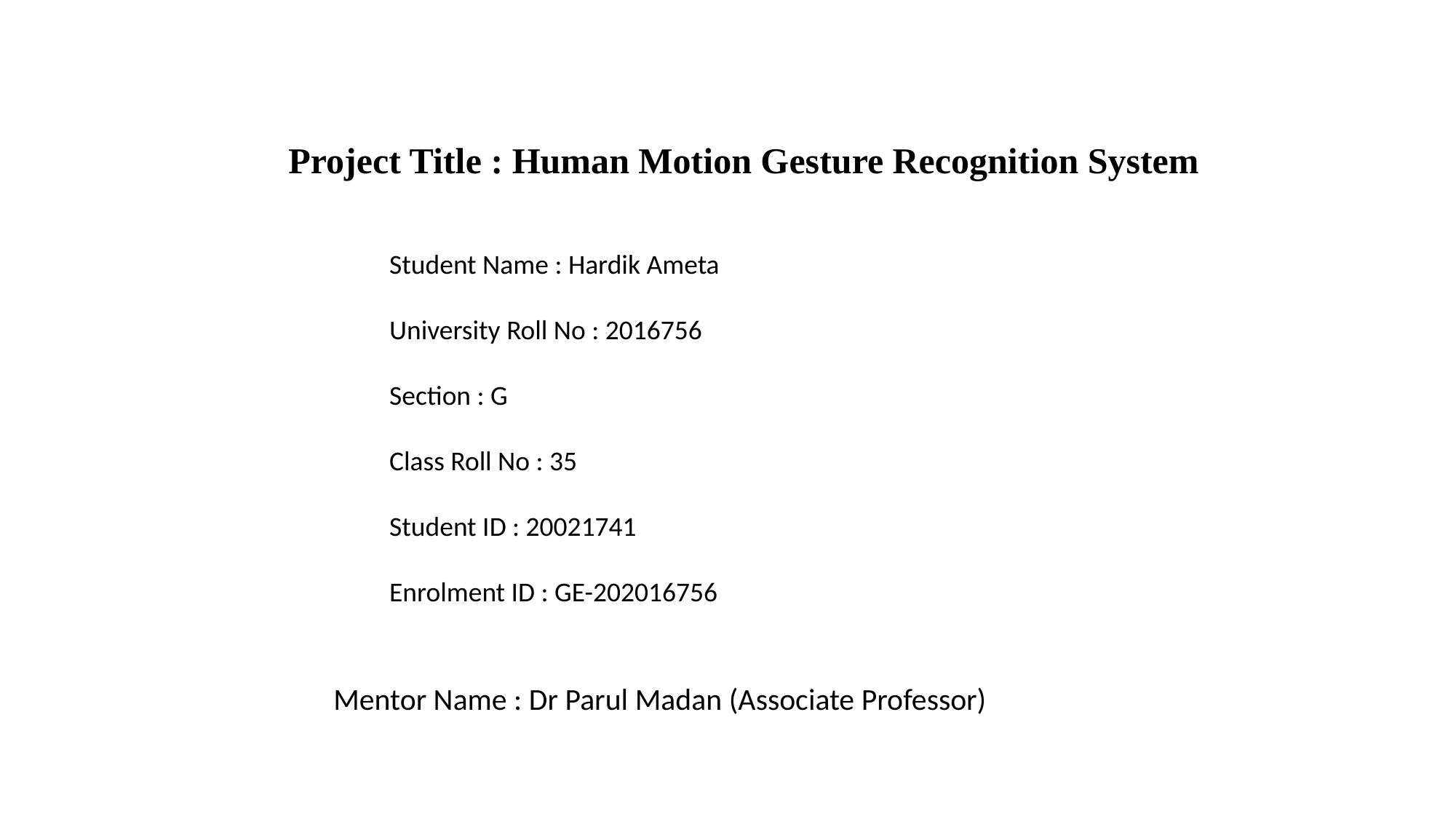

Project Title : Human Motion Gesture Recognition System

Student Name : Hardik Ameta

University Roll No : 2016756

Section : G

Class Roll No : 35

Student ID : 20021741

Enrolment ID : GE-202016756

Mentor Name : Dr Parul Madan (Associate Professor)